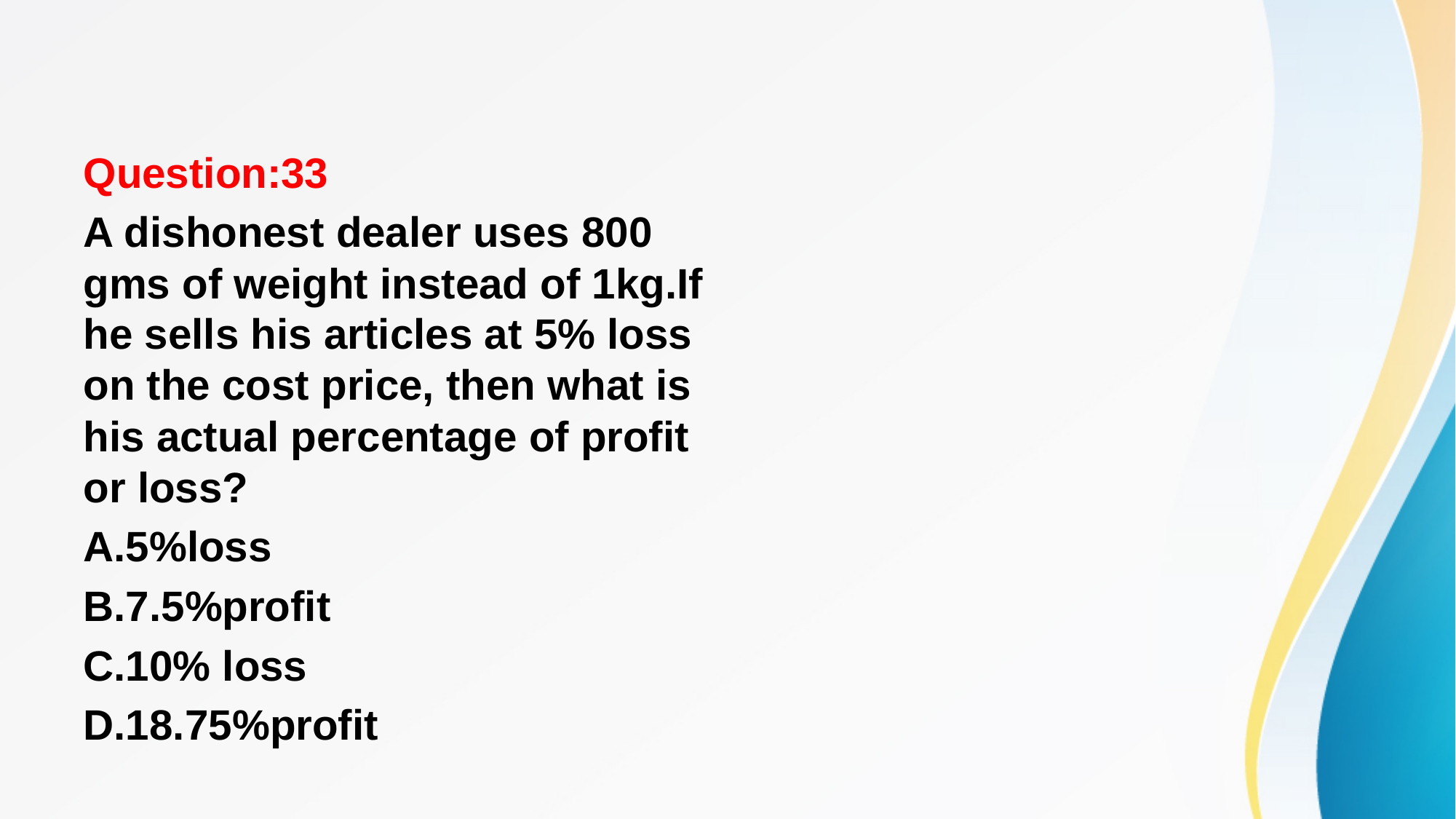

#
Question:33
A dishonest dealer uses 800 gms of weight instead of 1kg.If he sells his articles at 5% loss on the cost price, then what is his actual percentage of profit or loss?
A.5%loss
B.7.5%profit
C.10% loss
D.18.75%profit